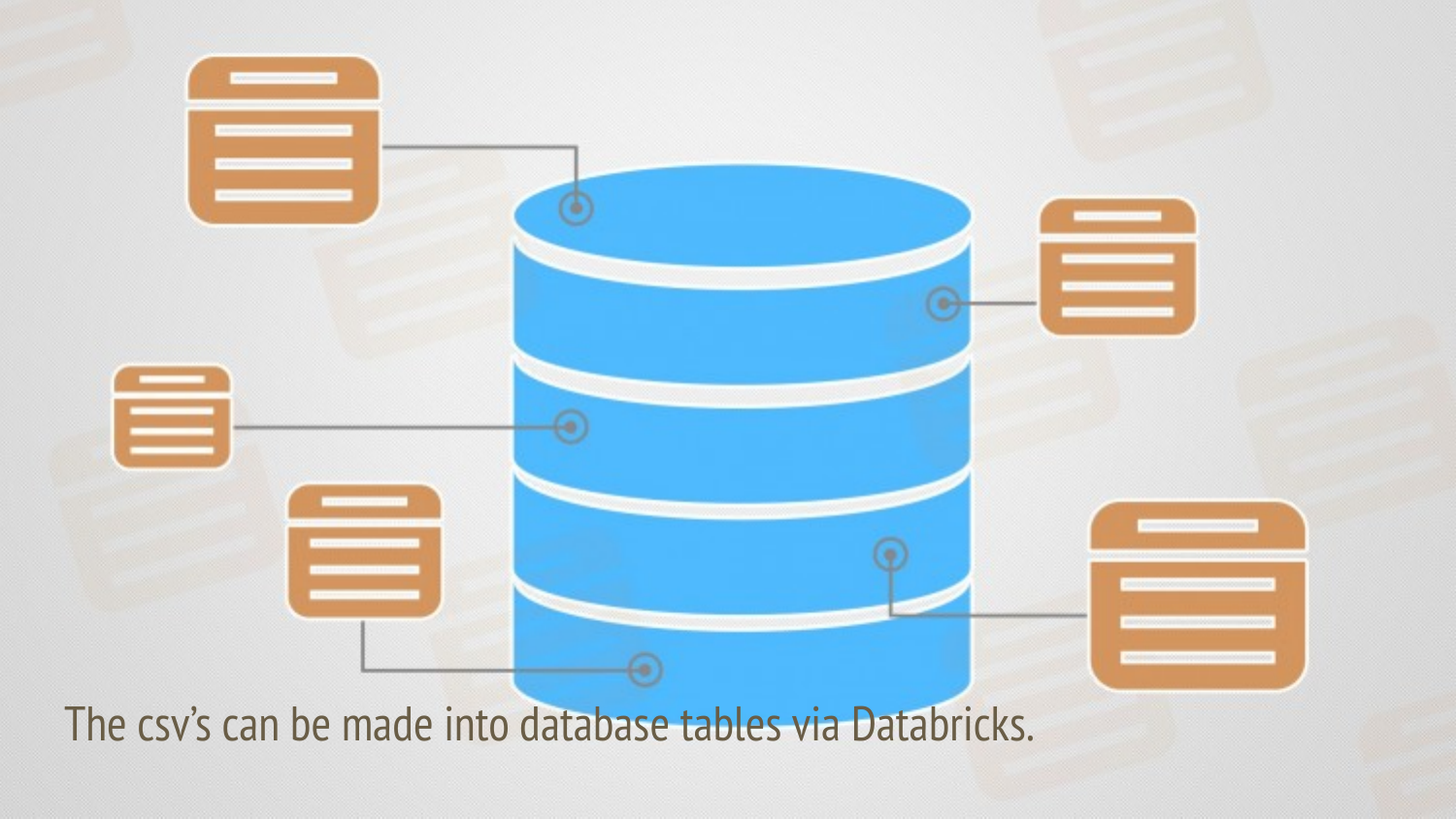

The csv’s can be made into database tables via Databricks.